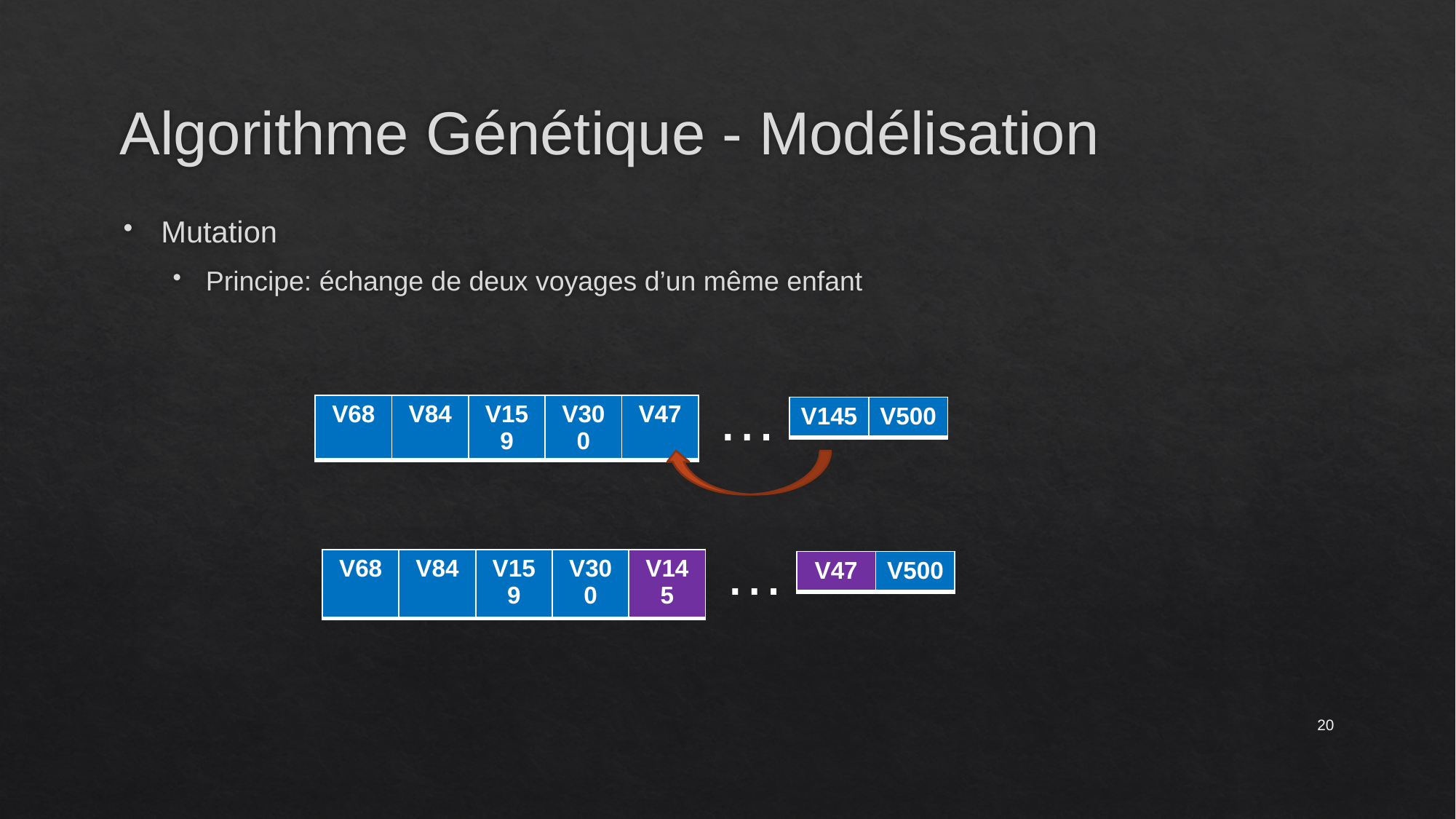

# Algorithme Génétique - Modélisation
Mutation
Principe: échange de deux voyages d’un même enfant

…
| V68 | V84 | V159 | V300 | V47 |
| --- | --- | --- | --- | --- |
| V145 | V500 |
| --- | --- |

…
| V68 | V84 | V159 | V300 | V145 |
| --- | --- | --- | --- | --- |
| V47 | V500 |
| --- | --- |
20